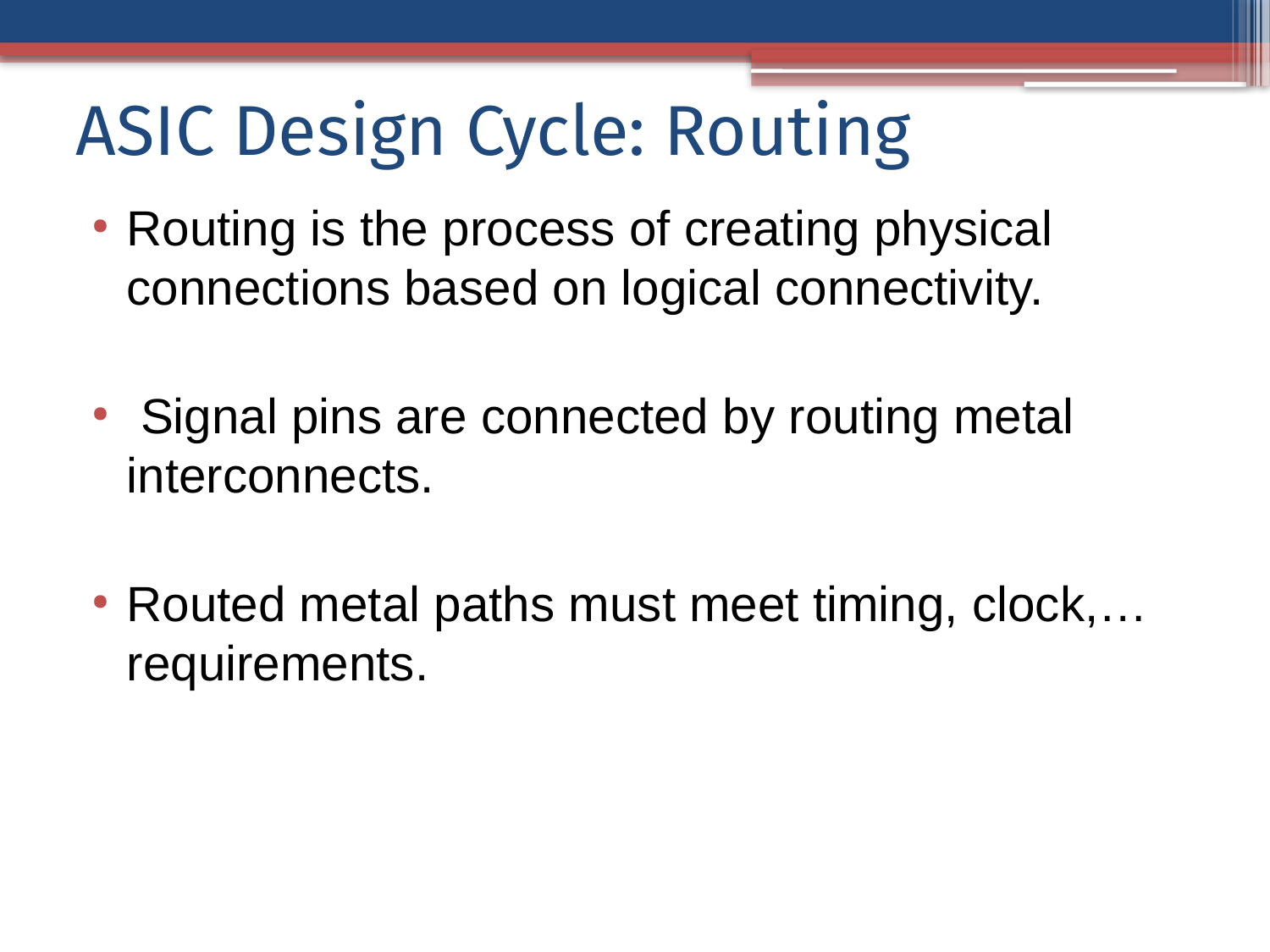

# ASIC Design Cycle: Routing
Routing is the process of creating physical connections based on logical connectivity.

 Signal pins are connected by routing metal interconnects.

Routed metal paths must meet timing, clock,… requirements.